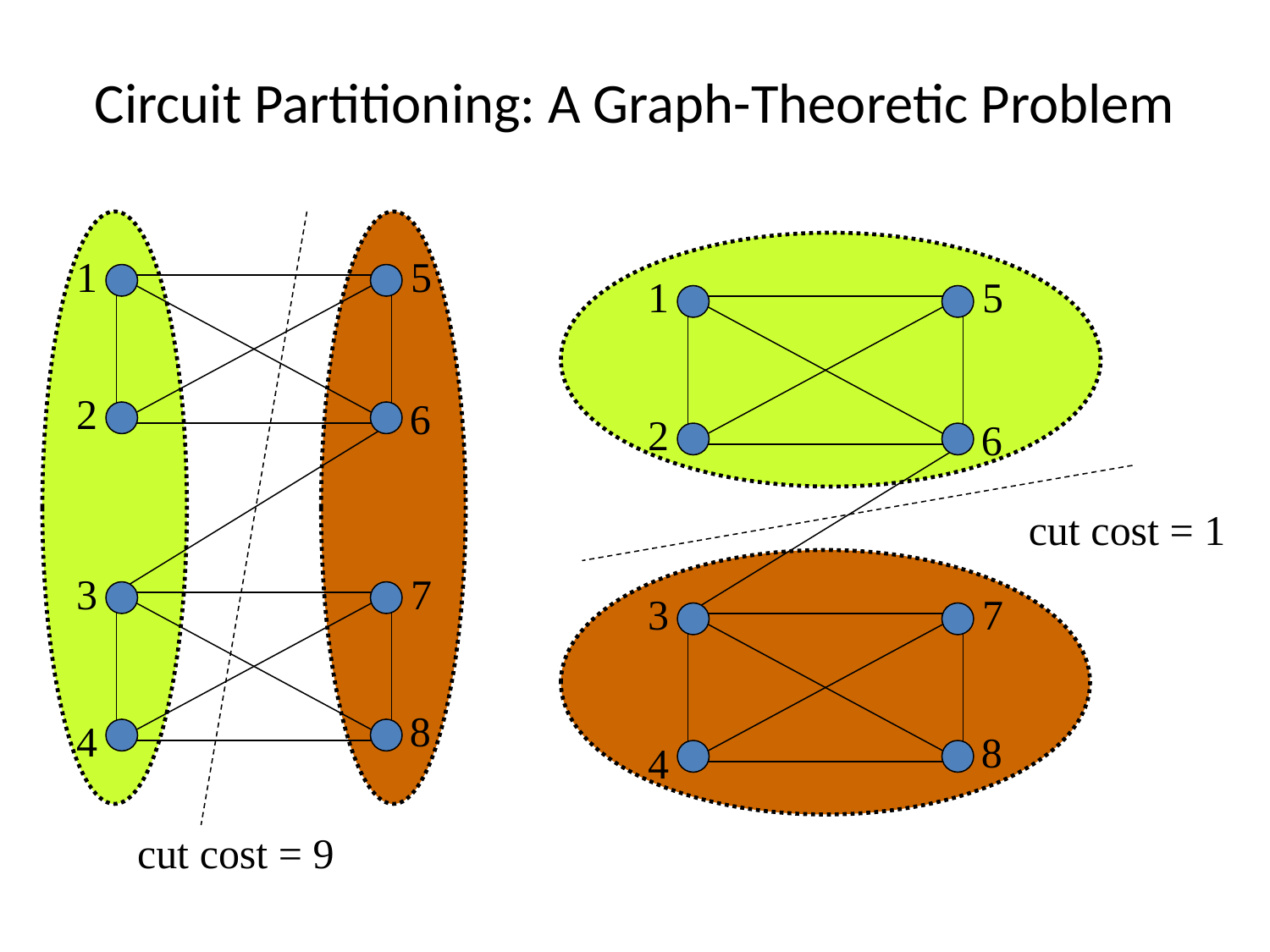

# Circuit Partitioning: A Graph-Theoretic Problem

cut cost = 9

1
5

2
6

3
7

8
4

1
5

2
6

cut cost = 1
3
7

8
4